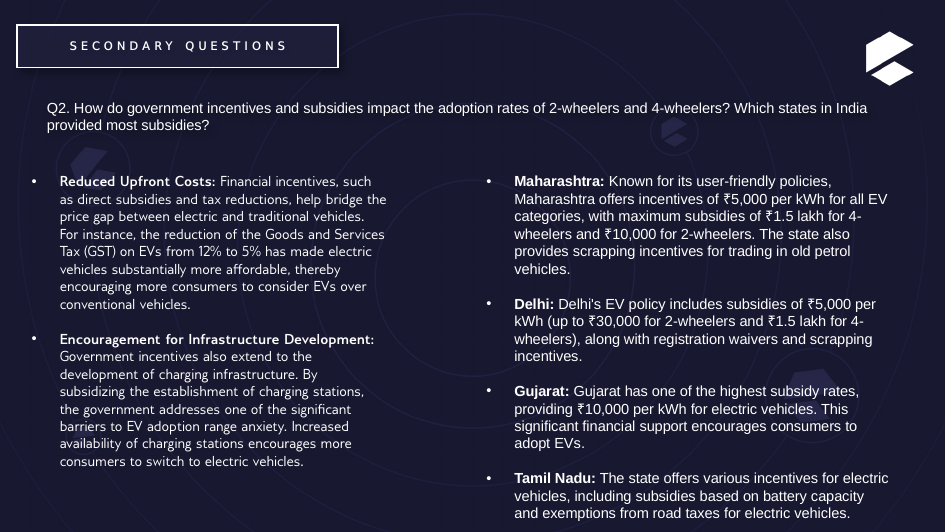

Secondary Questions
Q2. How do government incentives and subsidies impact the adoption rates of 2-wheelers and 4-wheelers? Which states in India provided most subsidies?
Reduced Upfront Costs: Financial incentives, such as direct subsidies and tax reductions, help bridge the price gap between electric and traditional vehicles. For instance, the reduction of the Goods and Services Tax (GST) on EVs from 12% to 5% has made electric vehicles substantially more affordable, thereby encouraging more consumers to consider EVs over conventional vehicles.

Encouragement for Infrastructure Development: Government incentives also extend to the development of charging infrastructure. By subsidizing the establishment of charging stations, the government addresses one of the significant barriers to EV adoption range anxiety. Increased availability of charging stations encourages more consumers to switch to electric vehicles.

Maharashtra: Known for its user-friendly policies, Maharashtra offers incentives of ₹5,000 per kWh for all EV categories, with maximum subsidies of ₹1.5 lakh for 4-wheelers and ₹10,000 for 2-wheelers. The state also provides scrapping incentives for trading in old petrol vehicles.

Delhi: Delhi's EV policy includes subsidies of ₹5,000 per kWh (up to ₹30,000 for 2-wheelers and ₹1.5 lakh for 4-wheelers), along with registration waivers and scrapping incentives.

Gujarat: Gujarat has one of the highest subsidy rates, providing ₹10,000 per kWh for electric vehicles. This significant financial support encourages consumers to adopt EVs.

Tamil Nadu: The state offers various incentives for electric vehicles, including subsidies based on battery capacity and exemptions from road taxes for electric vehicles.